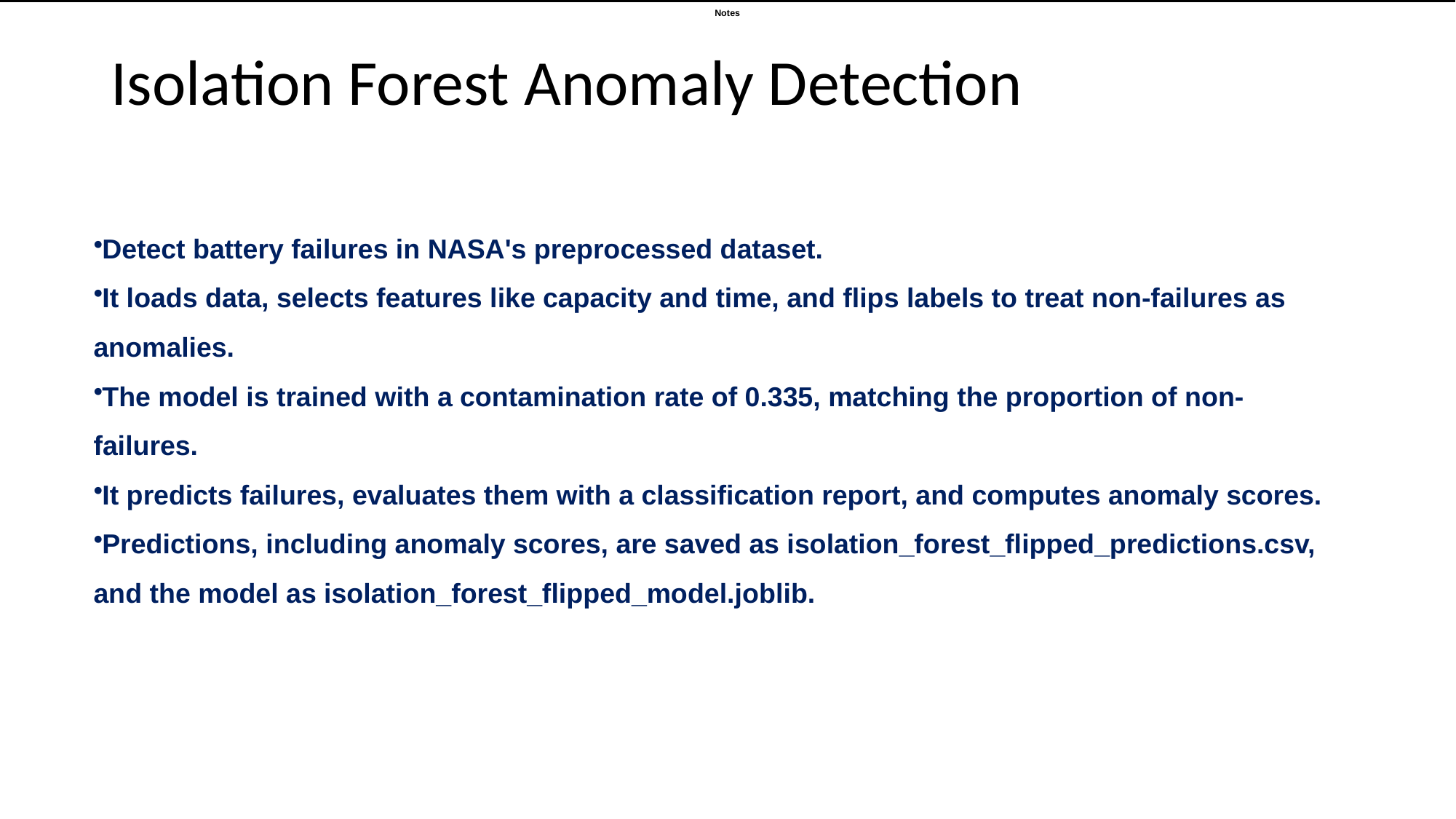

Notes

# Isolation Forest Anomaly Detection

Detect battery failures in NASA's preprocessed dataset.
It loads data, selects features like capacity and time, and flips labels to treat non-failures as anomalies.
The model is trained with a contamination rate of 0.335, matching the proportion of non-failures.
It predicts failures, evaluates them with a classification report, and computes anomaly scores.
Predictions, including anomaly scores, are saved as isolation_forest_flipped_predictions.csv, and the model as isolation_forest_flipped_model.joblib.